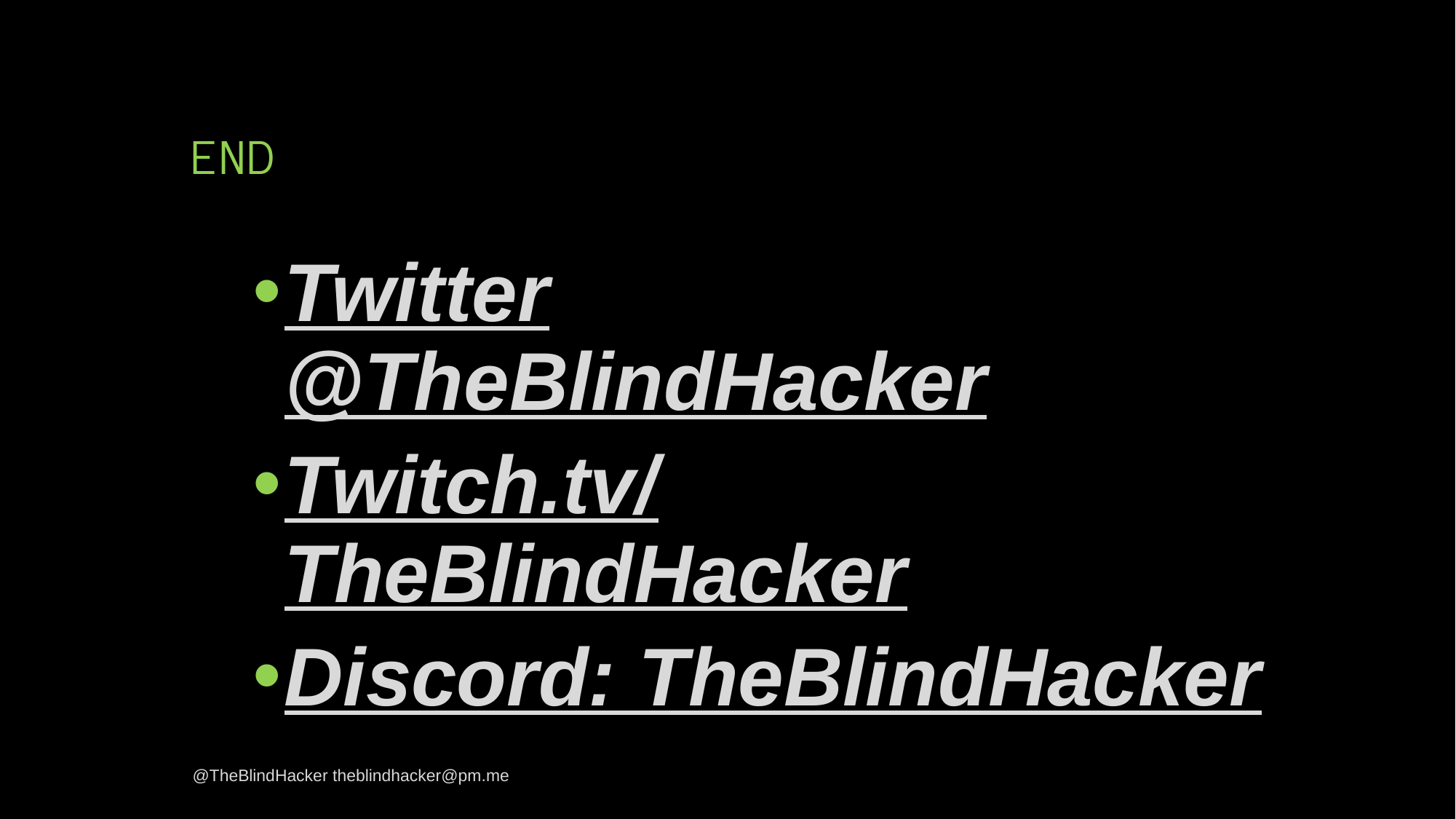

END
Twitter @TheBlindHacker
Twitch.tv/TheBlindHacker
Discord: TheBlindHacker
@TheBlindHacker theblindhacker@pm.me